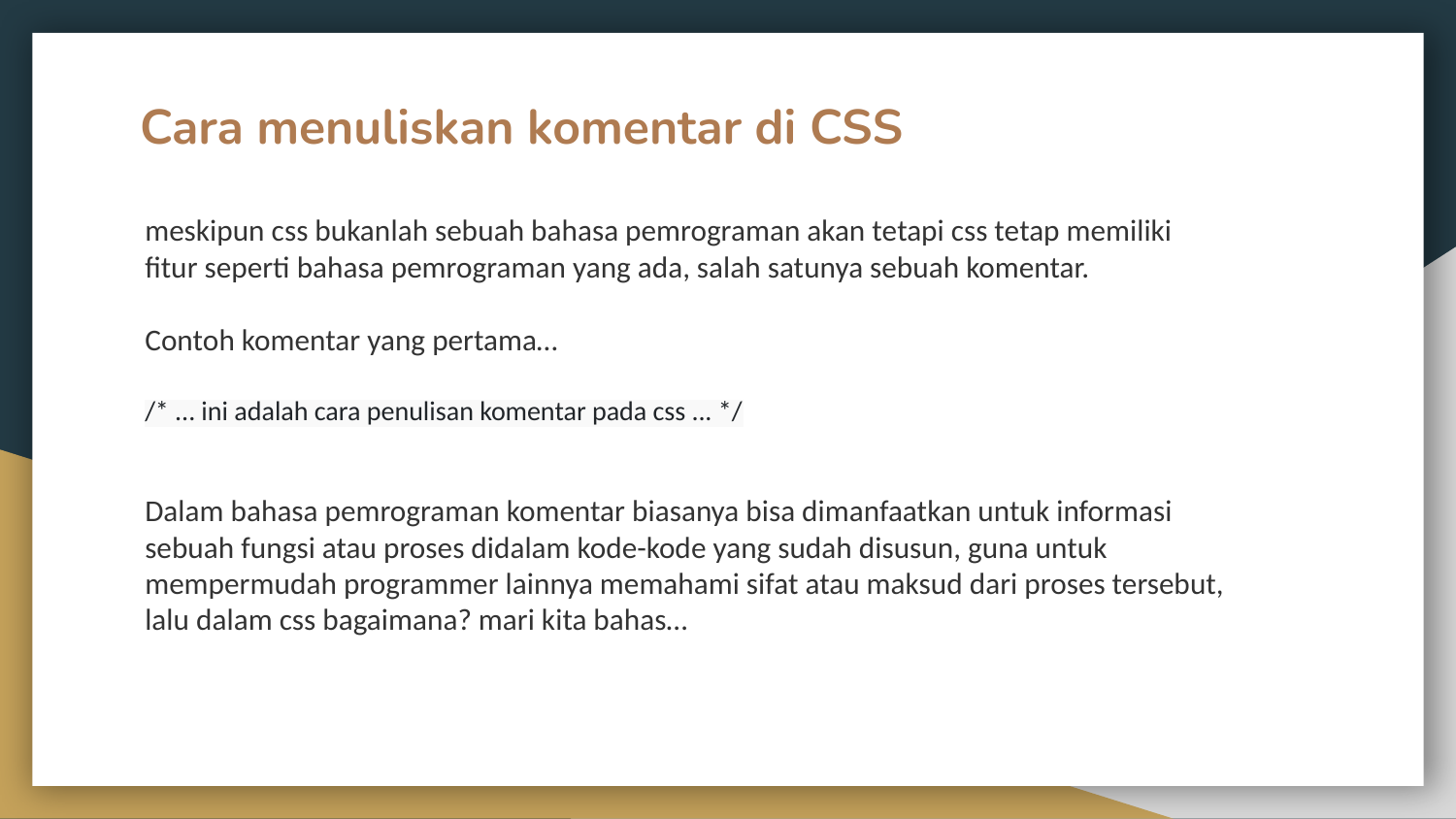

# Cara menuliskan komentar di CSS
meskipun css bukanlah sebuah bahasa pemrograman akan tetapi css tetap memiliki fitur seperti bahasa pemrograman yang ada, salah satunya sebuah komentar.
Contoh komentar yang pertama…
/* ... ini adalah cara penulisan komentar pada css ... */

Dalam bahasa pemrograman komentar biasanya bisa dimanfaatkan untuk informasi sebuah fungsi atau proses didalam kode-kode yang sudah disusun, guna untuk mempermudah programmer lainnya memahami sifat atau maksud dari proses tersebut, lalu dalam css bagaimana? mari kita bahas…